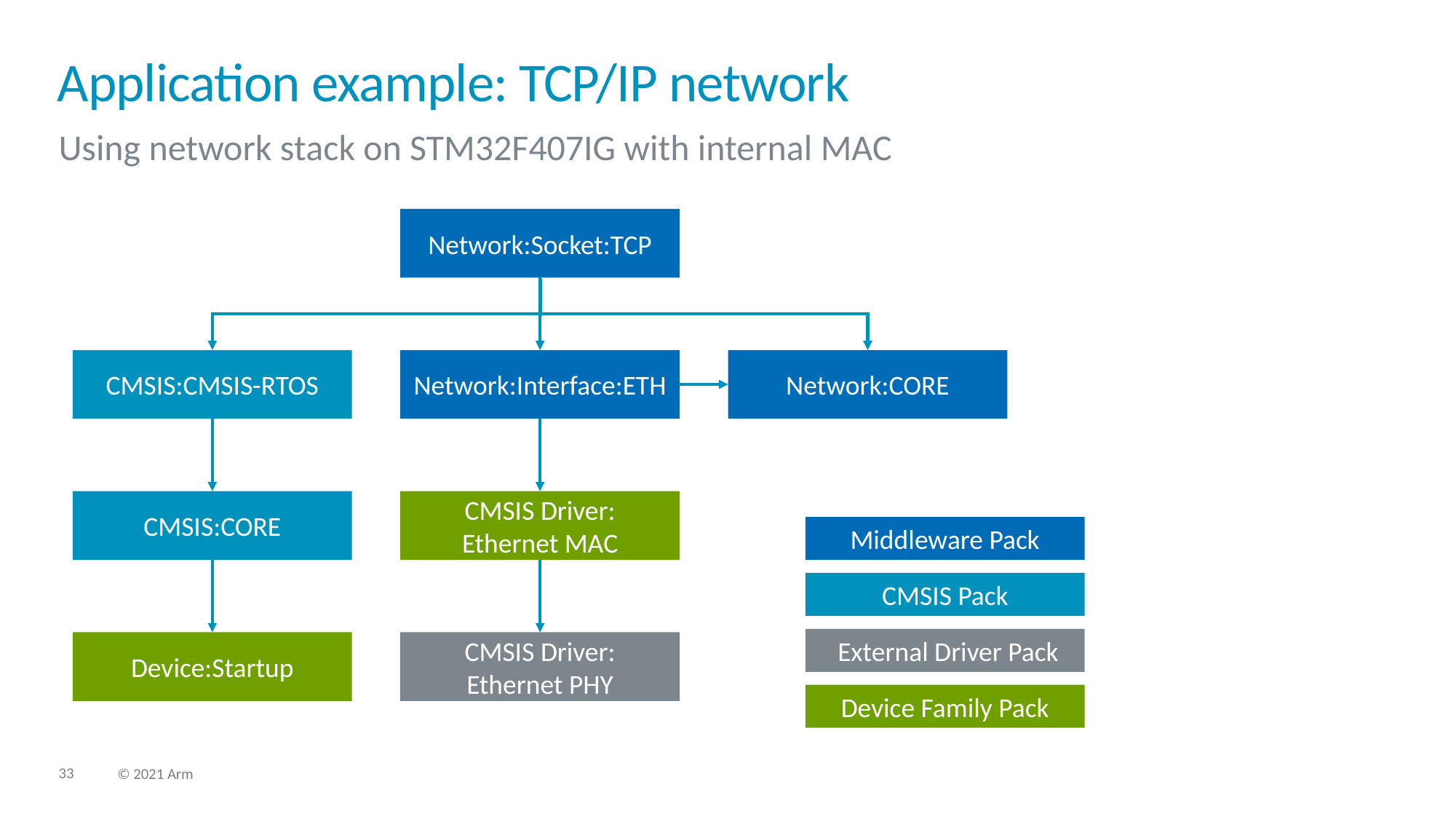

# Application example: TCP/IP network
Using network stack on STM32F407IG with internal MAC
Network:Socket:TCP
CMSIS:CMSIS-RTOS
Network:Interface:ETH
Network:CORE
CMSIS:CORE
CMSIS Driver:
Ethernet MAC
Middleware Pack
CMSIS Pack
 External Driver Pack
Device:Startup
CMSIS Driver:
Ethernet PHY
Device Family Pack